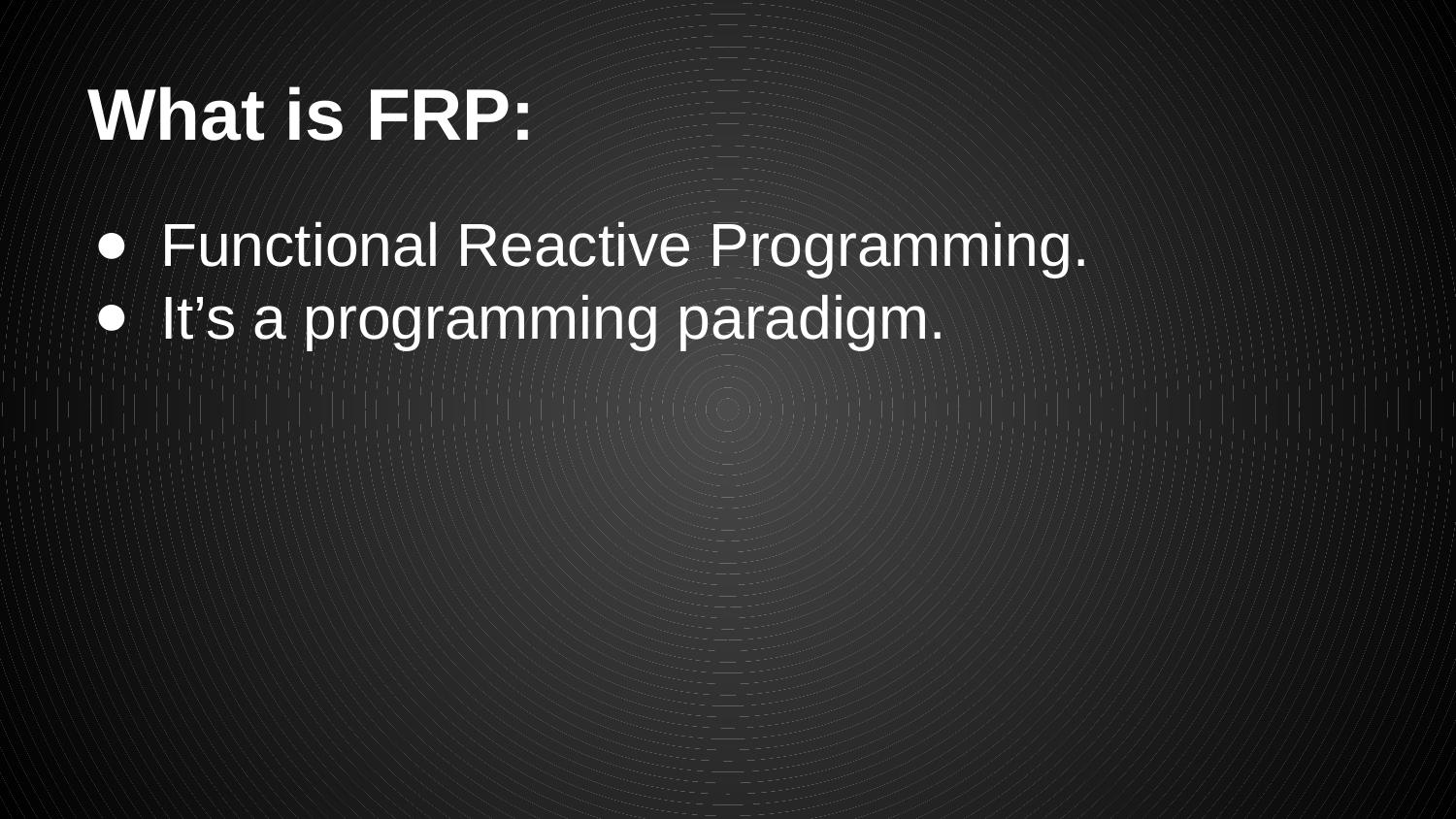

# What is FRP:
Functional Reactive Programming.
It’s a programming paradigm.